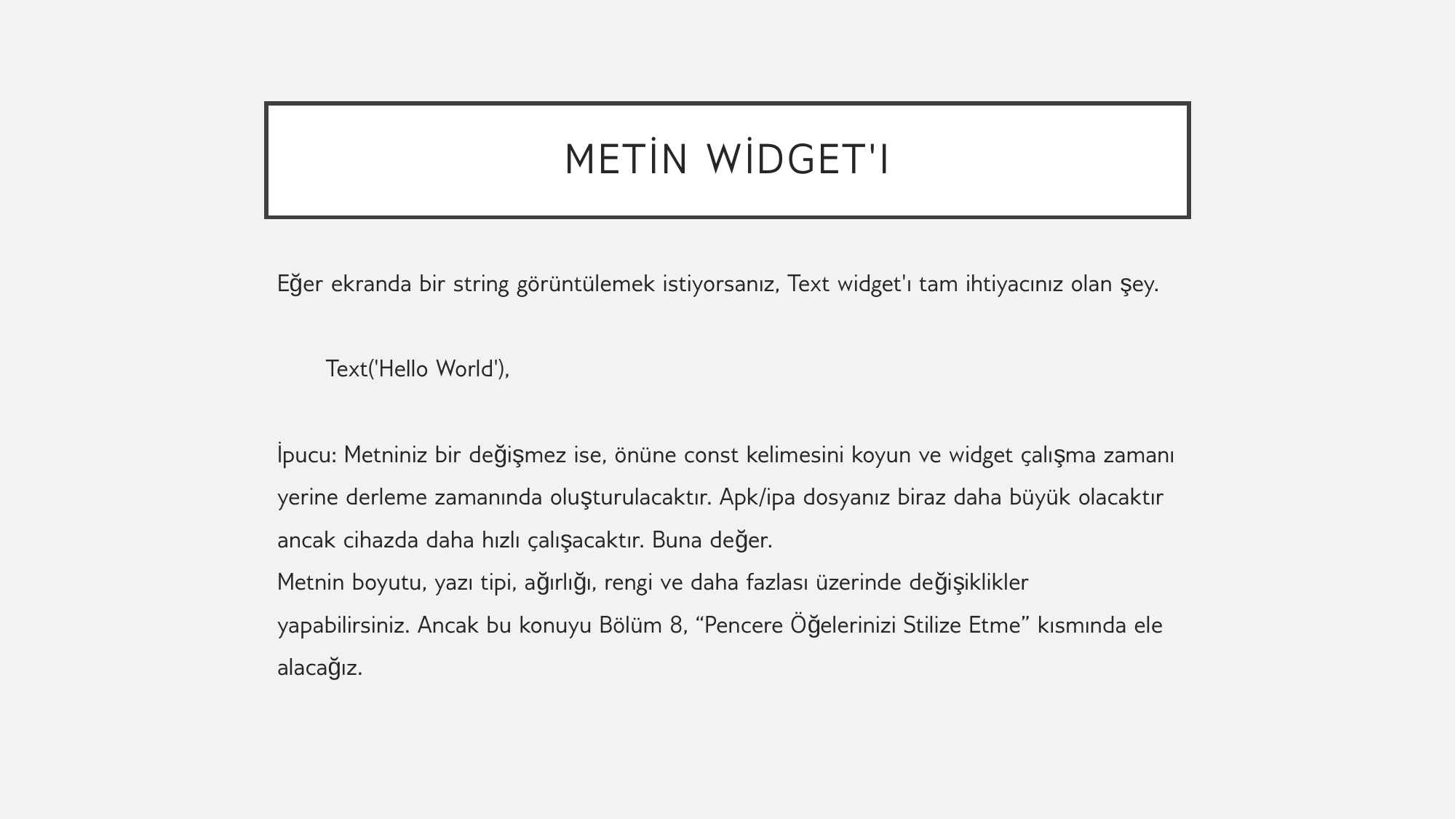

# Metin Widget'ı
Eğer ekranda bir string görüntülemek istiyorsanız, Text widget'ı tam ihtiyacınız olan şey.

  Text('Hello World'),

İpucu: Metniniz bir değişmez ise, önüne const kelimesini koyun ve widget çalışma zamanı
yerine derleme zamanında oluşturulacaktır. Apk/ipa dosyanız biraz daha büyük olacaktır
ancak cihazda daha hızlı çalışacaktır. Buna değer.
Metnin boyutu, yazı tipi, ağırlığı, rengi ve daha fazlası üzerinde değişiklikler
yapabilirsiniz. Ancak bu konuyu Bölüm 8, “Pencere Öğelerinizi Stilize Etme” kısmında ele
alacağız.